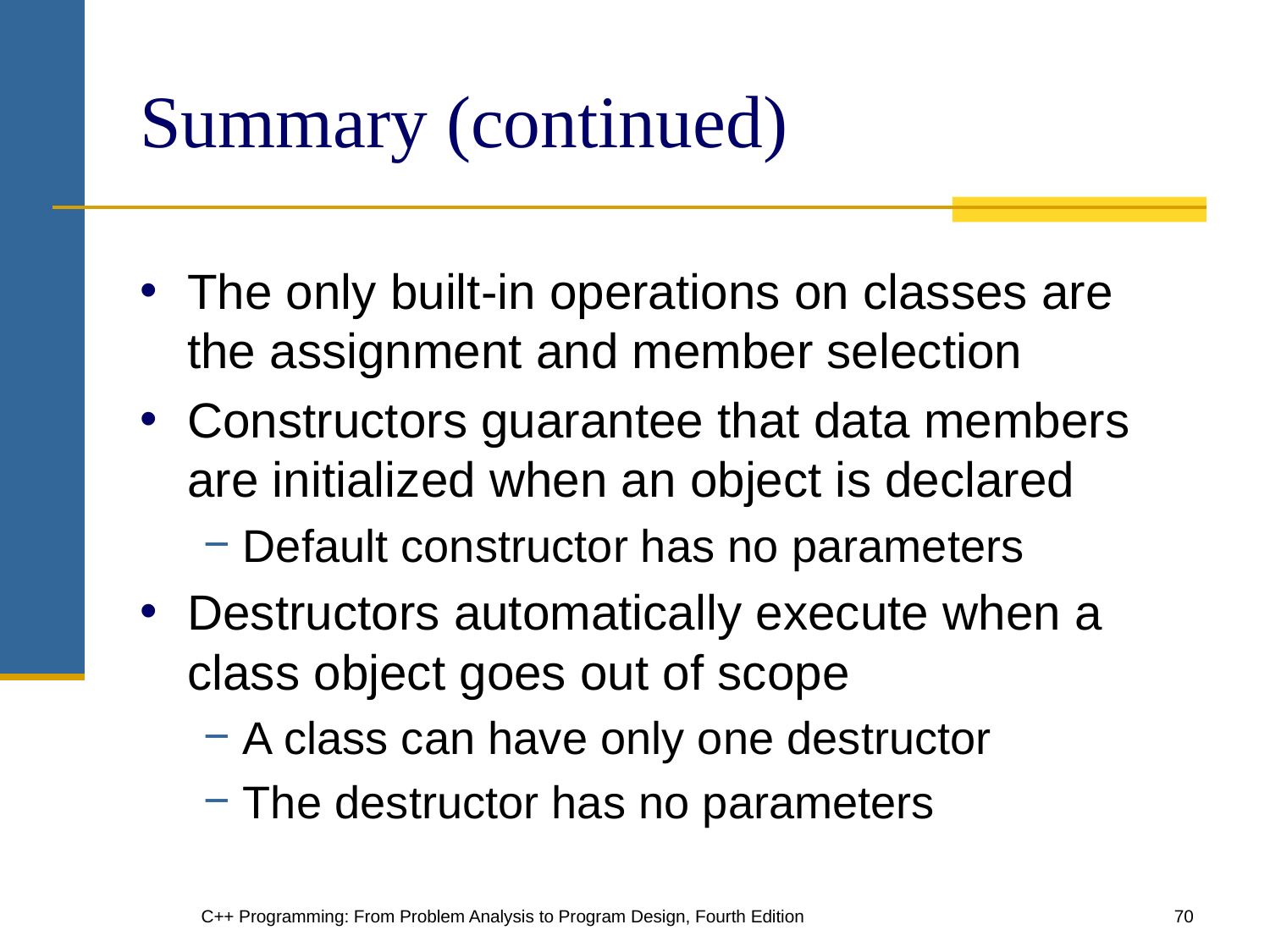

# Summary (continued)
The only built-in operations on classes are the assignment and member selection
Constructors guarantee that data members are initialized when an object is declared
Default constructor has no parameters
Destructors automatically execute when a class object goes out of scope
A class can have only one destructor
The destructor has no parameters
C++ Programming: From Problem Analysis to Program Design, Fourth Edition
70